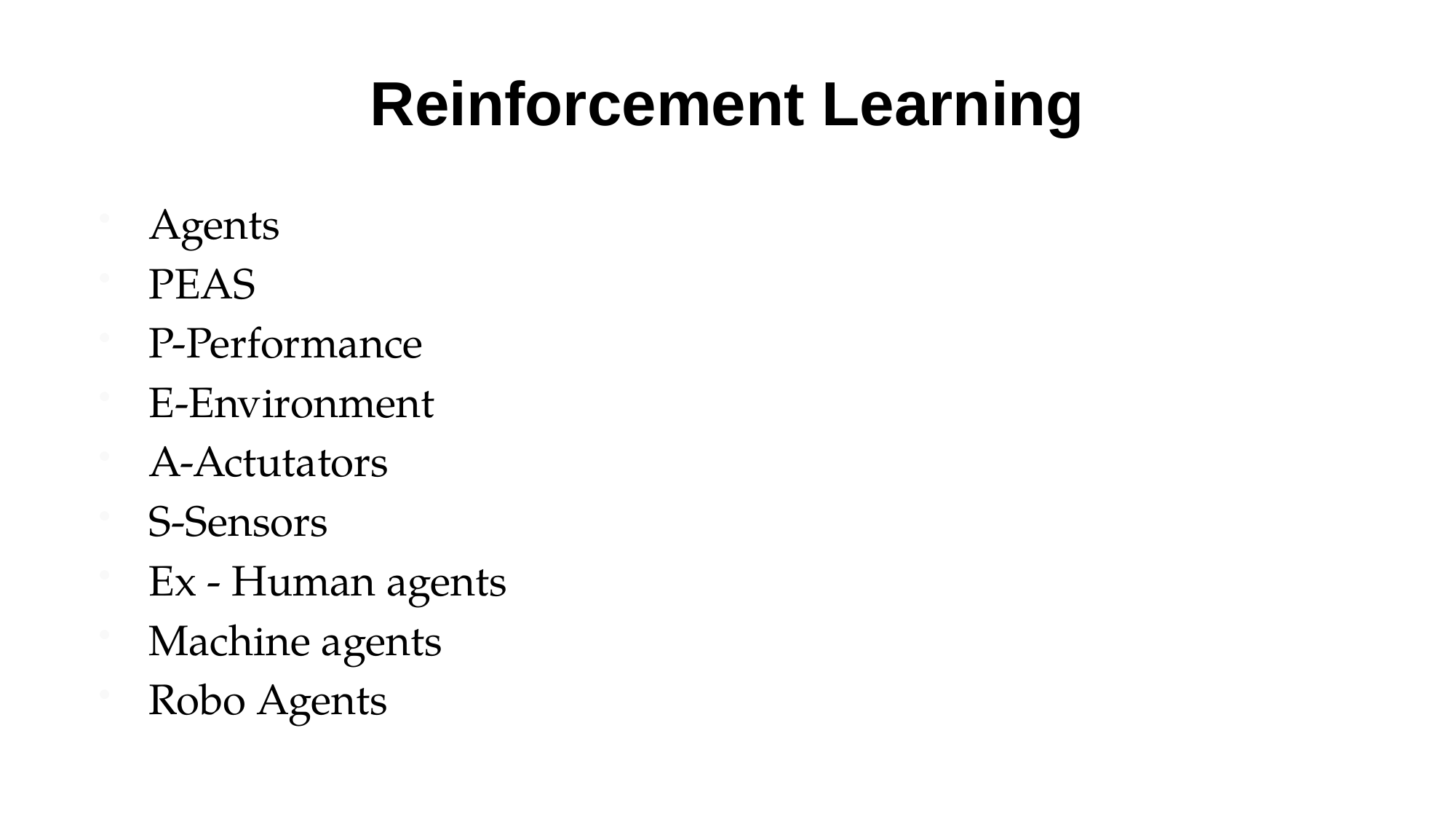

# Reinforcement Learning
Agents
PEAS
P-Performance
E-Environment
A-Actutators
S-Sensors
Ex - Human agents
Machine agents
Robo Agents